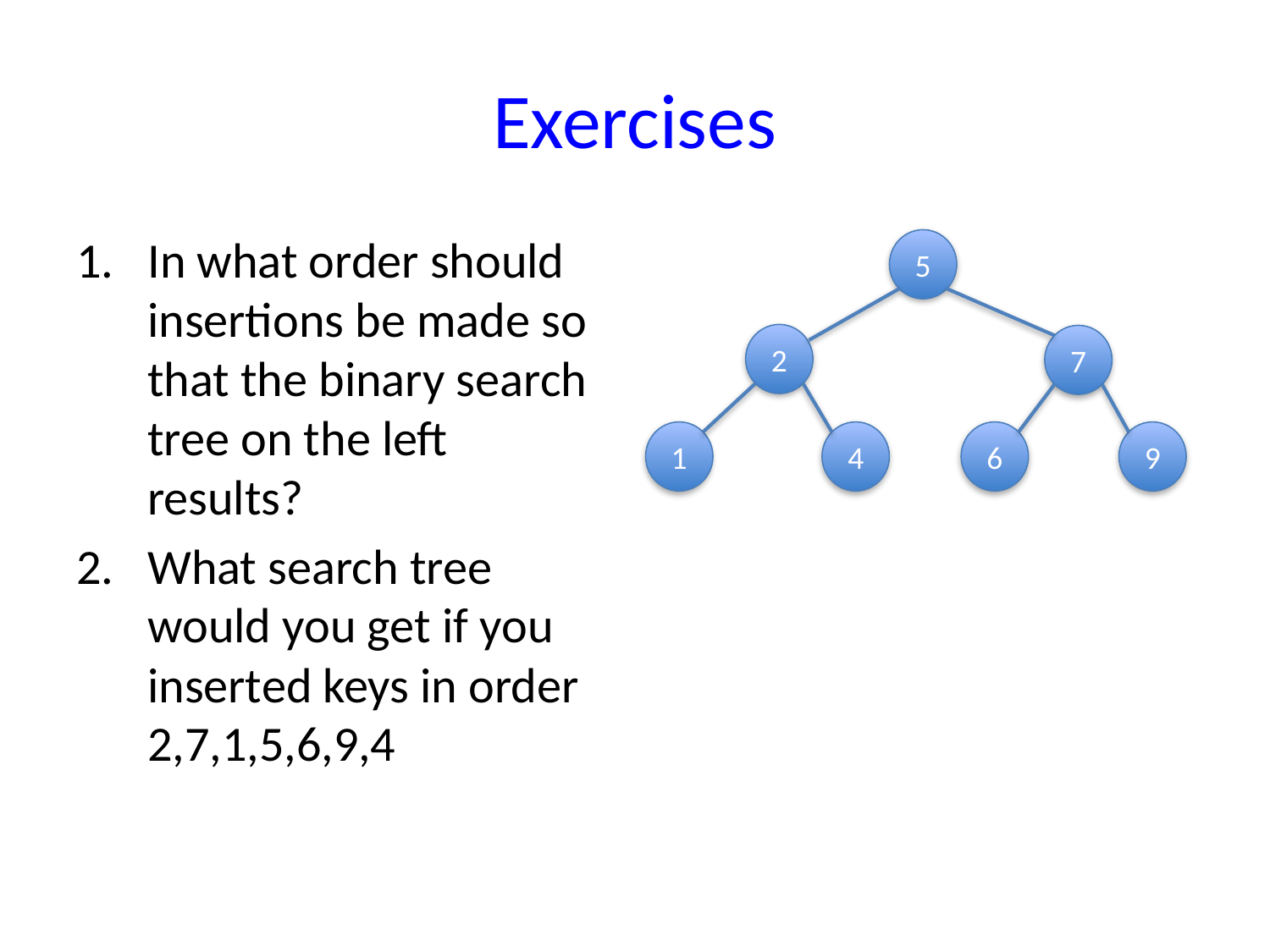

# Exercises
In what order should insertions be made so that the binary search tree on the left results?
What search tree would you get if you inserted keys in order 2,7,1,5,6,9,4

5
2
7
1
4
6
9